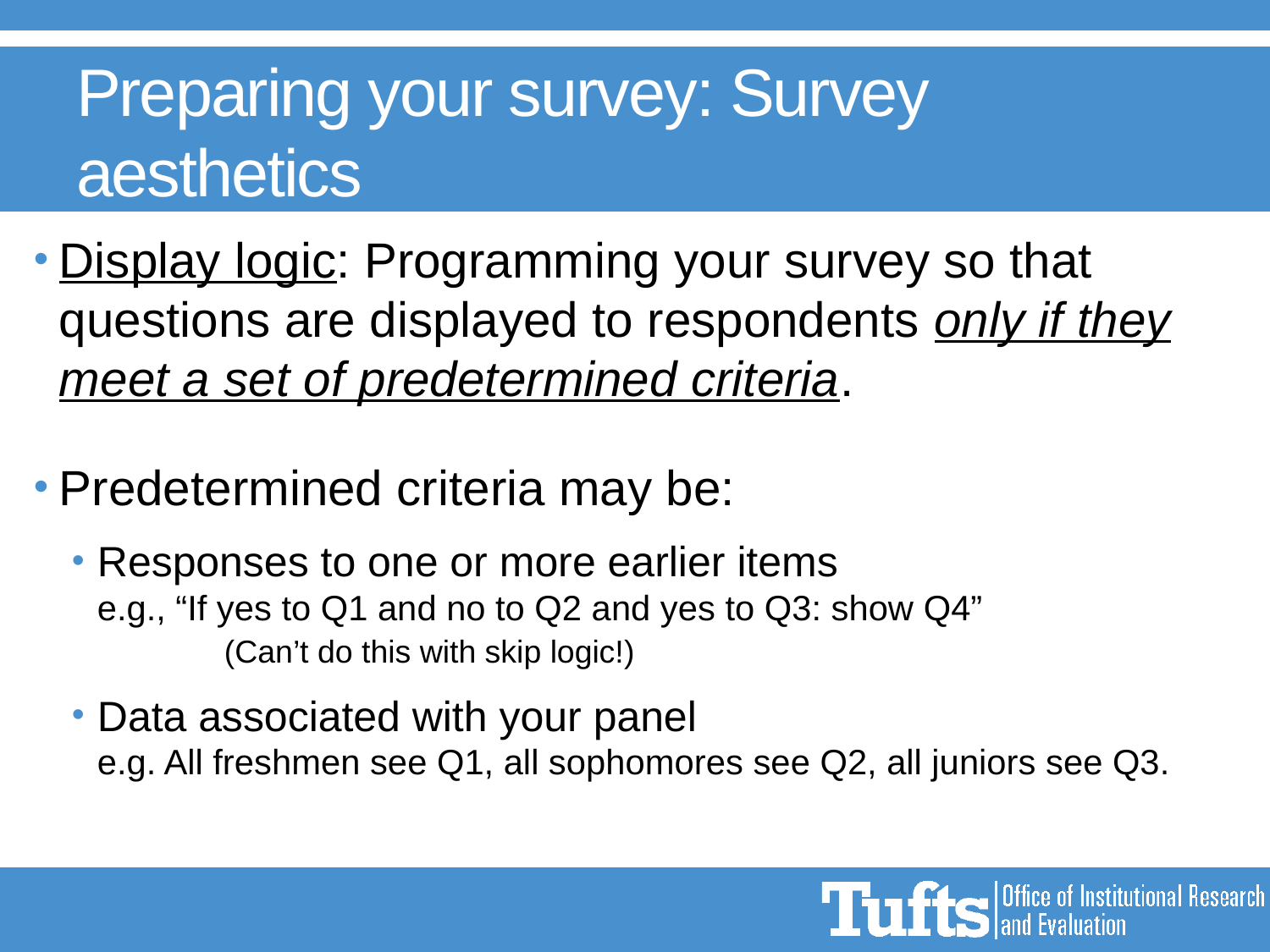

# Preparing your survey: Survey aesthetics
Display logic: Programming your survey so that questions are displayed to respondents only if they meet a set of predetermined criteria.
Predetermined criteria may be:
Responses to one or more earlier items
e.g., “If yes to Q1 and no to Q2 and yes to Q3: show Q4”
	(Can’t do this with skip logic!)
Data associated with your panel
e.g. All freshmen see Q1, all sophomores see Q2, all juniors see Q3.